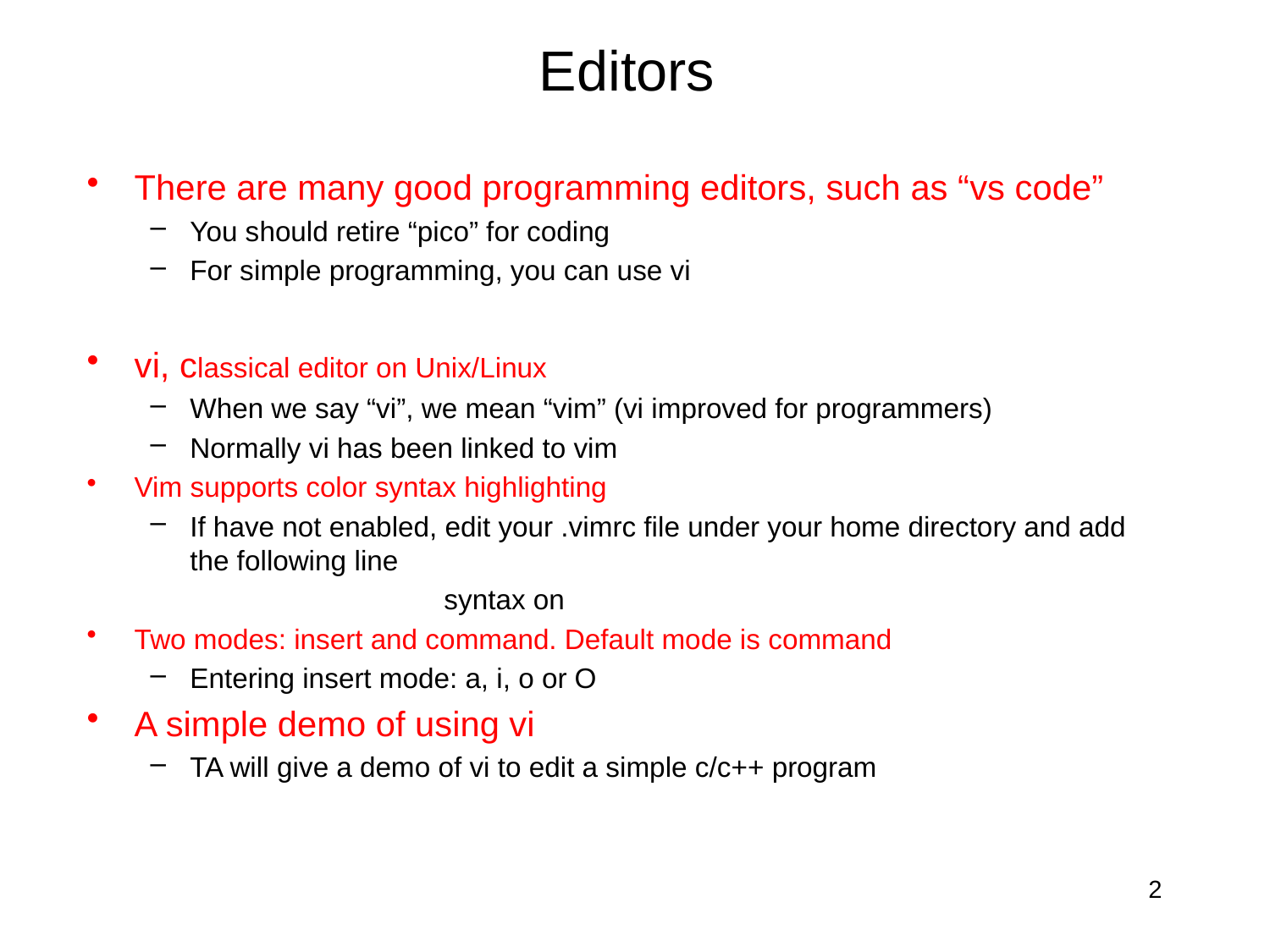

# Editors
There are many good programming editors, such as “vs code”
You should retire “pico” for coding
For simple programming, you can use vi

vi, classical editor on Unix/Linux
When we say “vi”, we mean “vim” (vi improved for programmers)
Normally vi has been linked to vim
Vim supports color syntax highlighting
If have not enabled, edit your .vimrc file under your home directory and add the following line
			syntax on
Two modes: insert and command. Default mode is command
Entering insert mode: a, i, o or O
A simple demo of using vi
TA will give a demo of vi to edit a simple c/c++ program
2